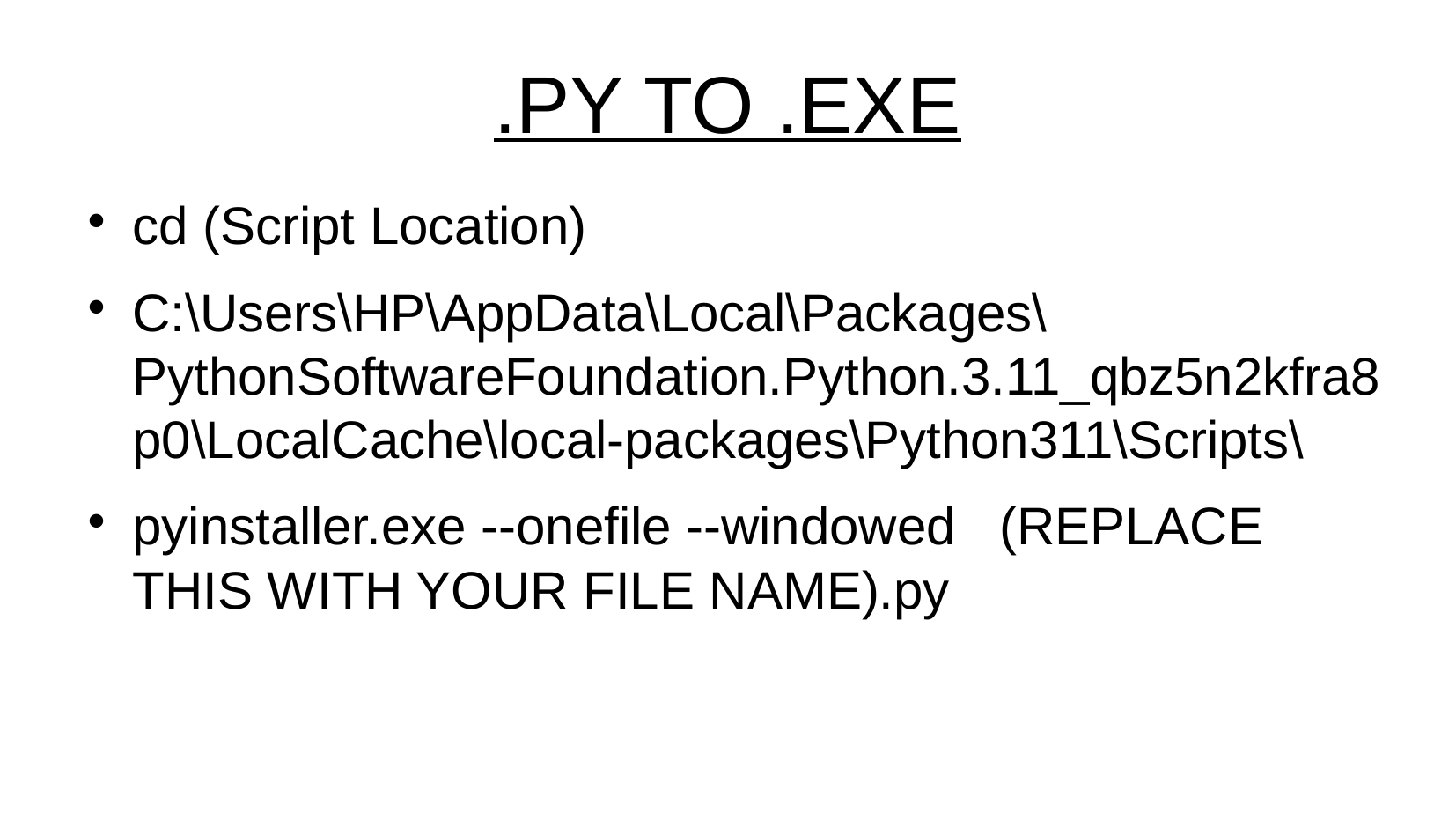

# .PY TO .EXE
cd (Script Location)
C:\Users\HP\AppData\Local\Packages\PythonSoftwareFoundation.Python.3.11_qbz5n2kfra8p0\LocalCache\local-packages\Python311\Scripts\
pyinstaller.exe --onefile --windowed   (REPLACE THIS WITH YOUR FILE NAME).py